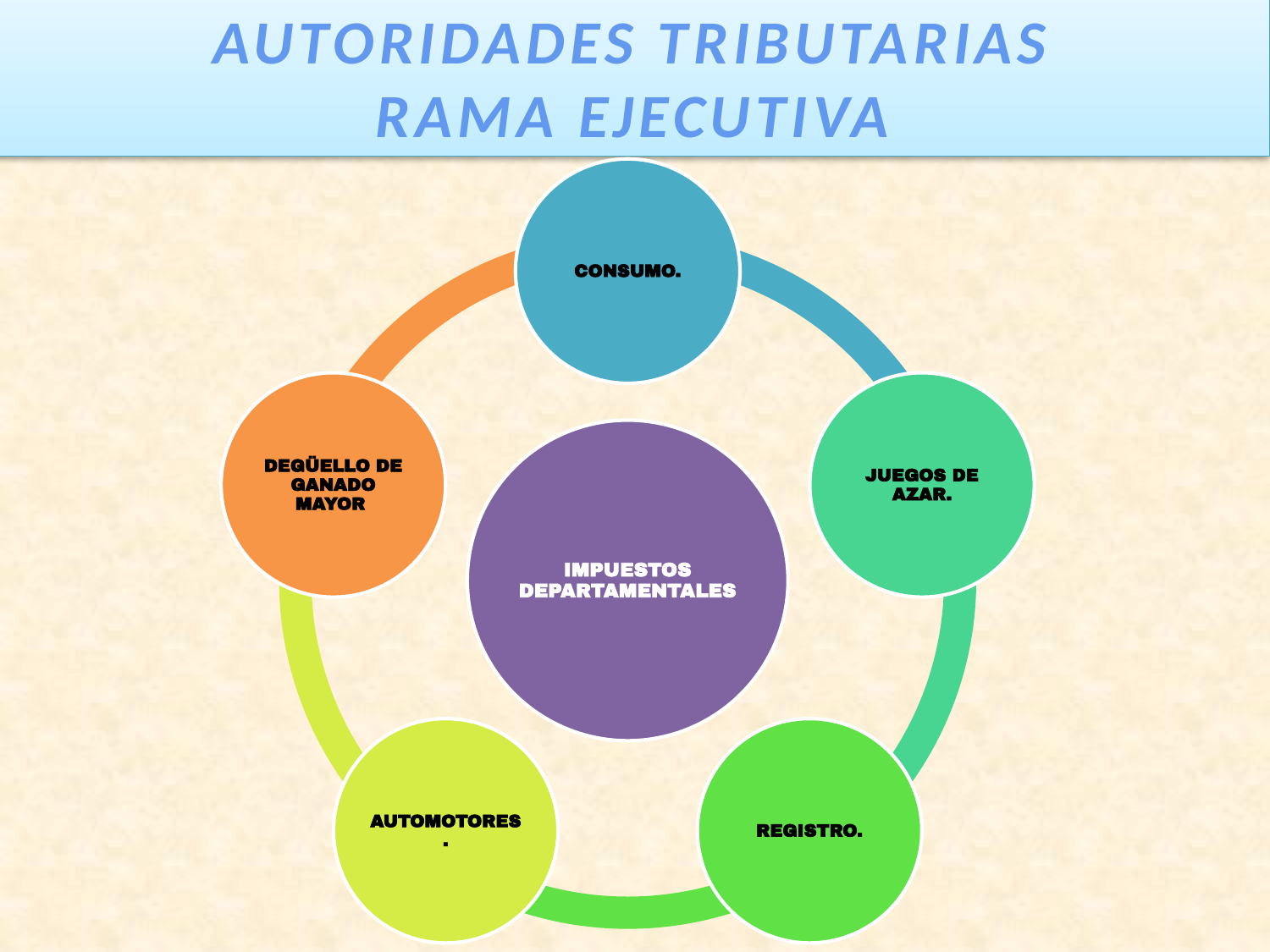

# AUTORIDADES TRIBUTARIAS RAMA EJECUTIVA
IMPUESTOS DEPARTAMENTALES
CONSUMO.
JUEGOS DE AZAR.
REGISTRO.
AUTOMOTORES.
DEGÜELLO DE GANADO MAYOR